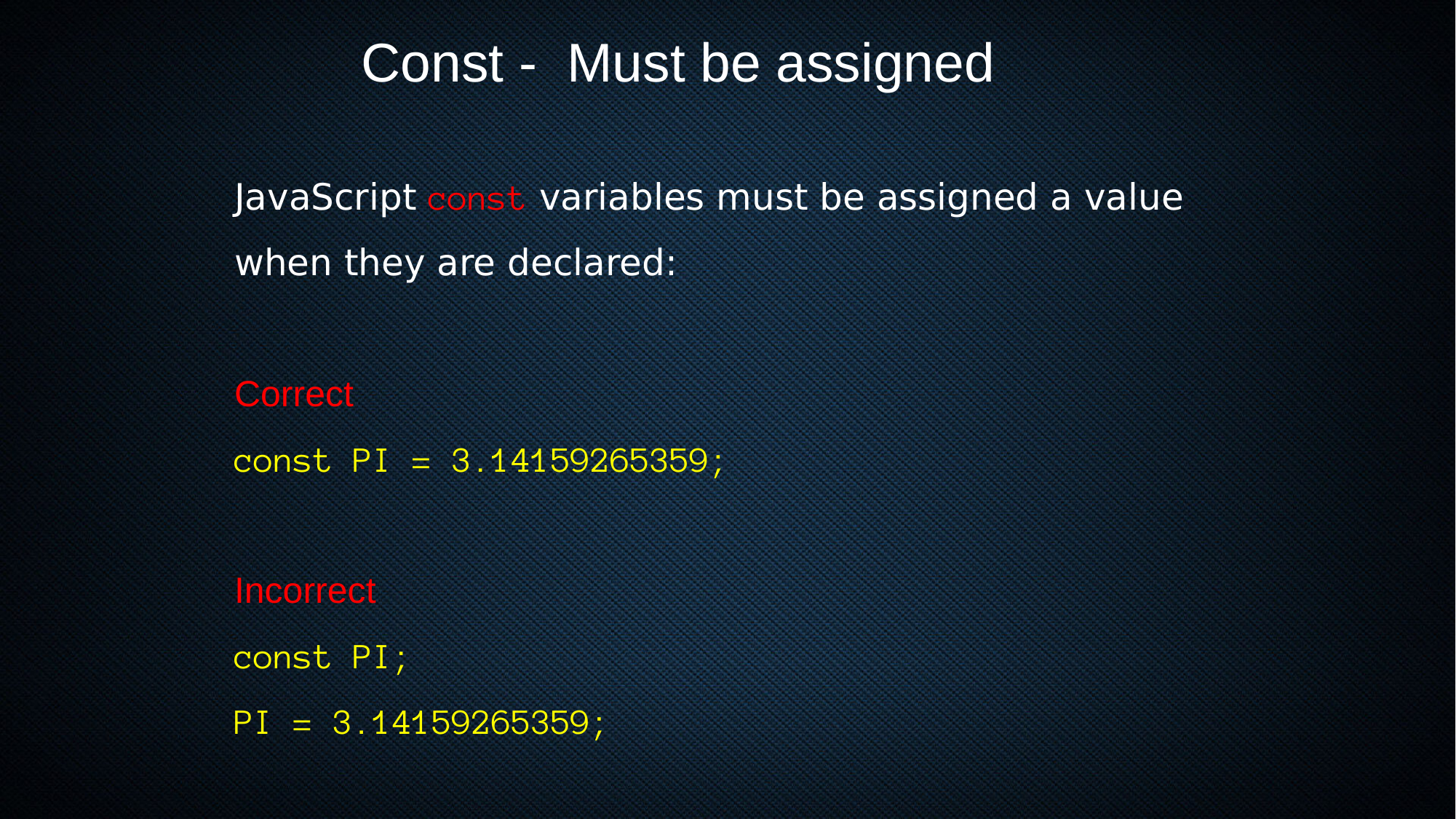

Const -  Must be assigned
JavaScript const variables must be assigned a value when they are declared:

Correct
const PI = 3.14159265359;
Incorrect
const PI;
PI = 3.14159265359;